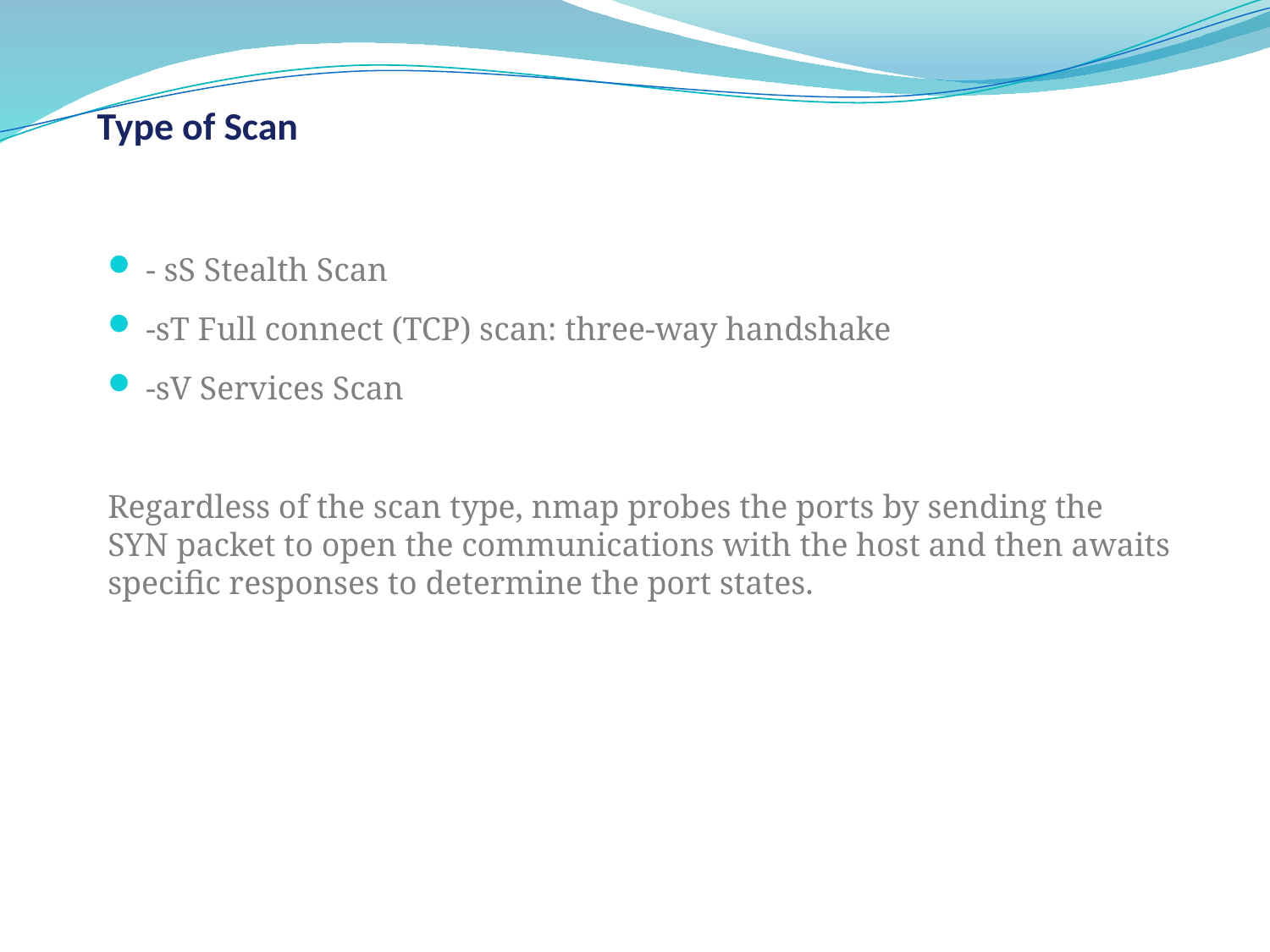

Type of Scan

- sS Stealth Scan
-sT Full connect (TCP) scan: three-way handshake
-sV Services Scan

Regardless of the scan type, nmap probes the ports by sending the SYN packet to open the communications with the host and then awaits specific responses to determine the port states.